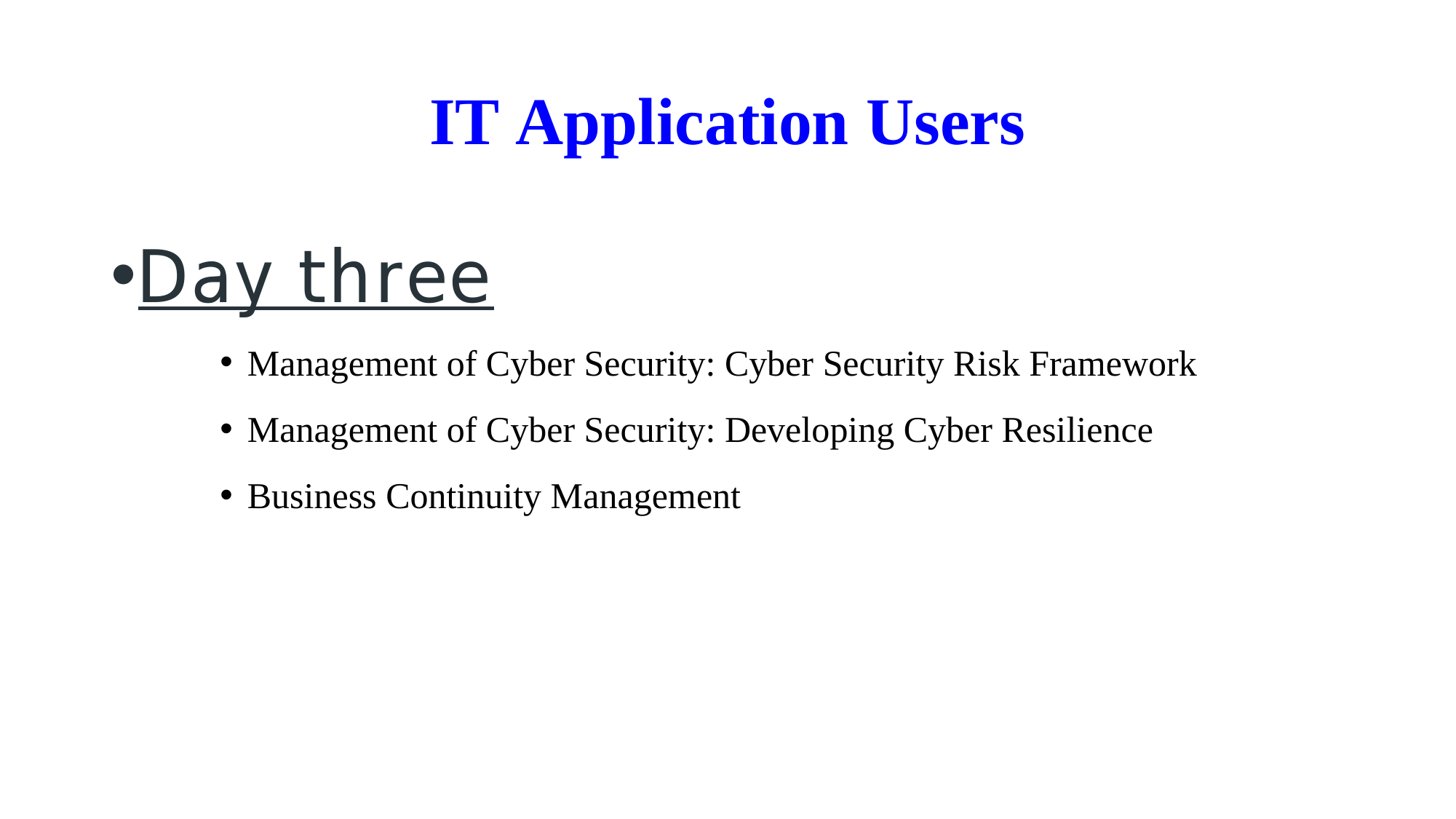

# IT Application Users
Day three
Management of Cyber Security: Cyber Security Risk Framework
Management of Cyber Security: Developing Cyber Resilience
Business Continuity Management